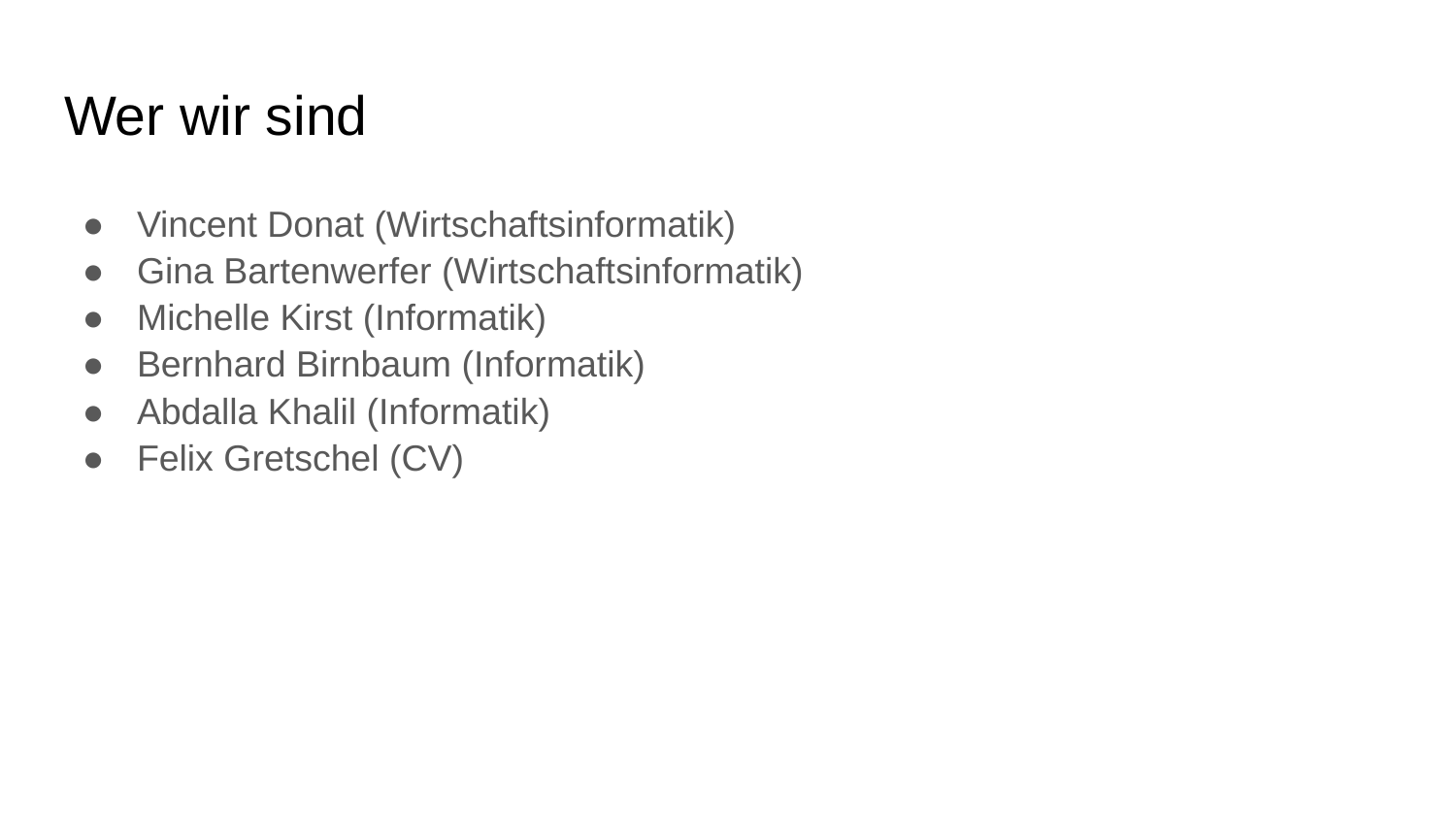

# Wer wir sind
Vincent Donat (Wirtschaftsinformatik)
Gina Bartenwerfer (Wirtschaftsinformatik)
Michelle Kirst (Informatik)
Bernhard Birnbaum (Informatik)
Abdalla Khalil (Informatik)
Felix Gretschel (CV)